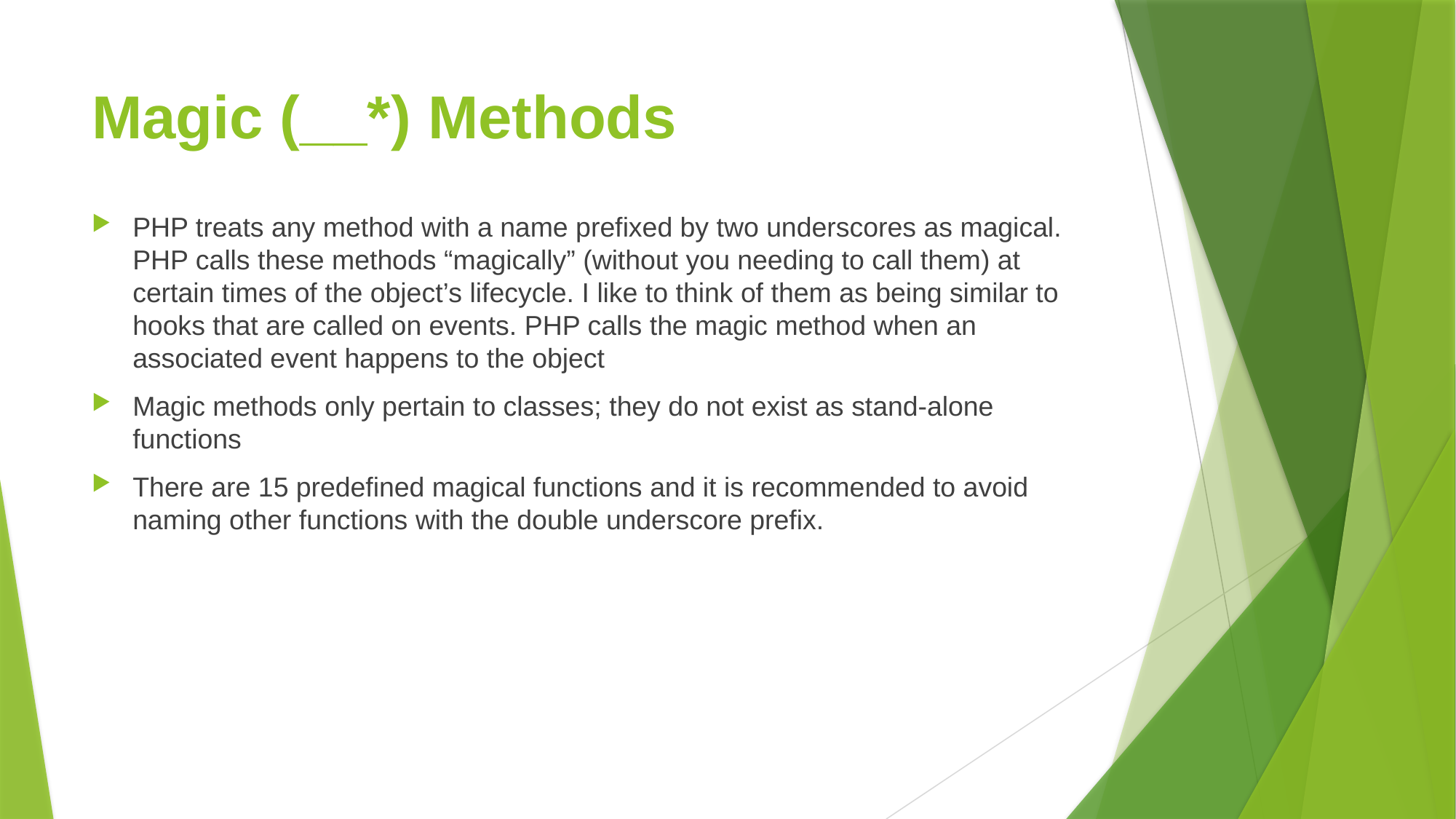

# Magic (__*) Methods
PHP treats any method with a name prefixed by two underscores as magical. PHP calls these methods “magically” (without you needing to call them) at certain times of the object’s lifecycle. I like to think of them as being similar to hooks that are called on events. PHP calls the magic method when an associated event happens to the object
Magic methods only pertain to classes; they do not exist as stand-alone functions
There are 15 predefined magical functions and it is recommended to avoid naming other functions with the double underscore prefix.